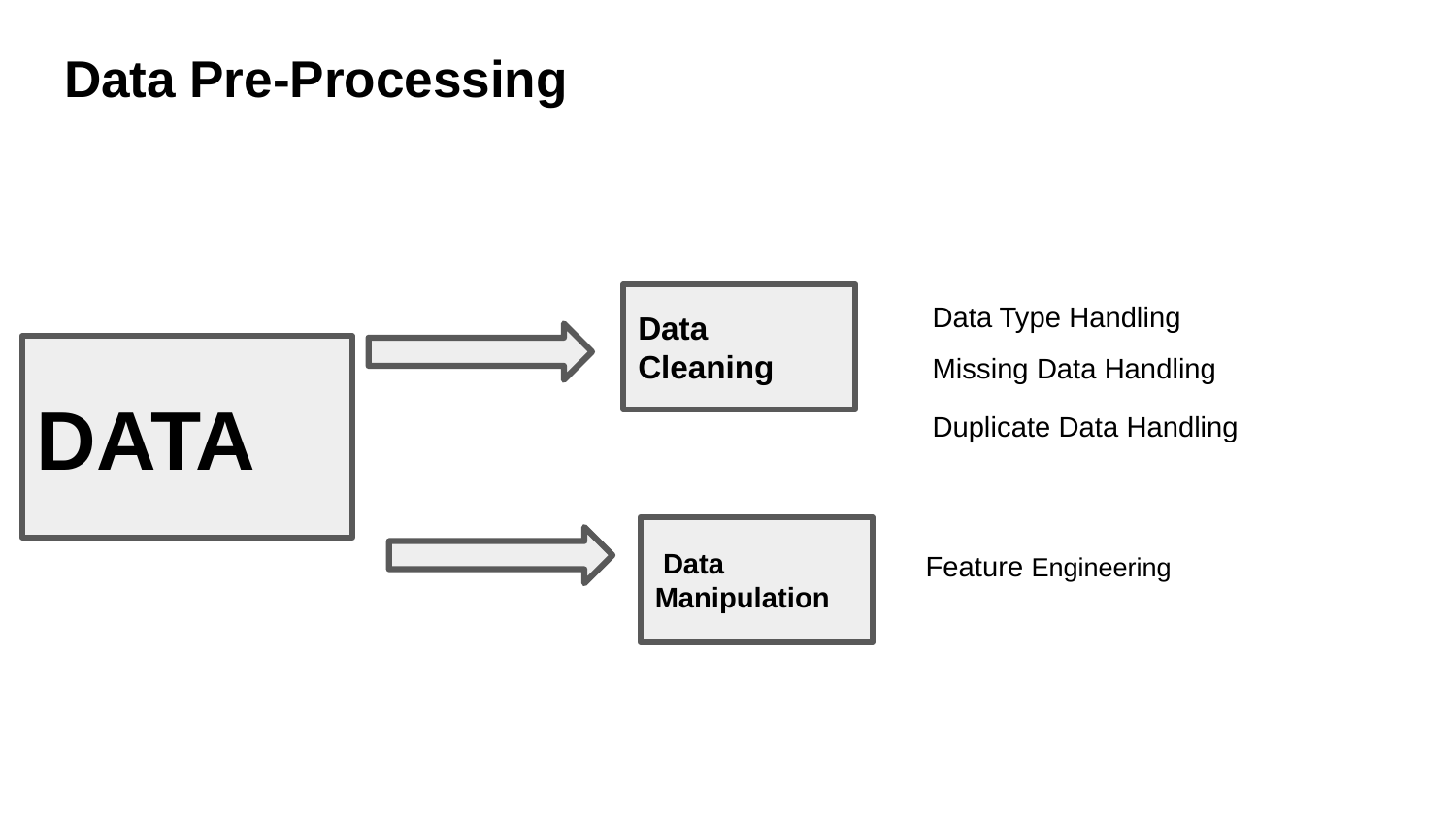

# Data Pre-Processing
Data Cleaning
Data Type Handling

DATA
Missing Data Handling
Duplicate Data Handling
 Data Manipulation

Feature Engineering